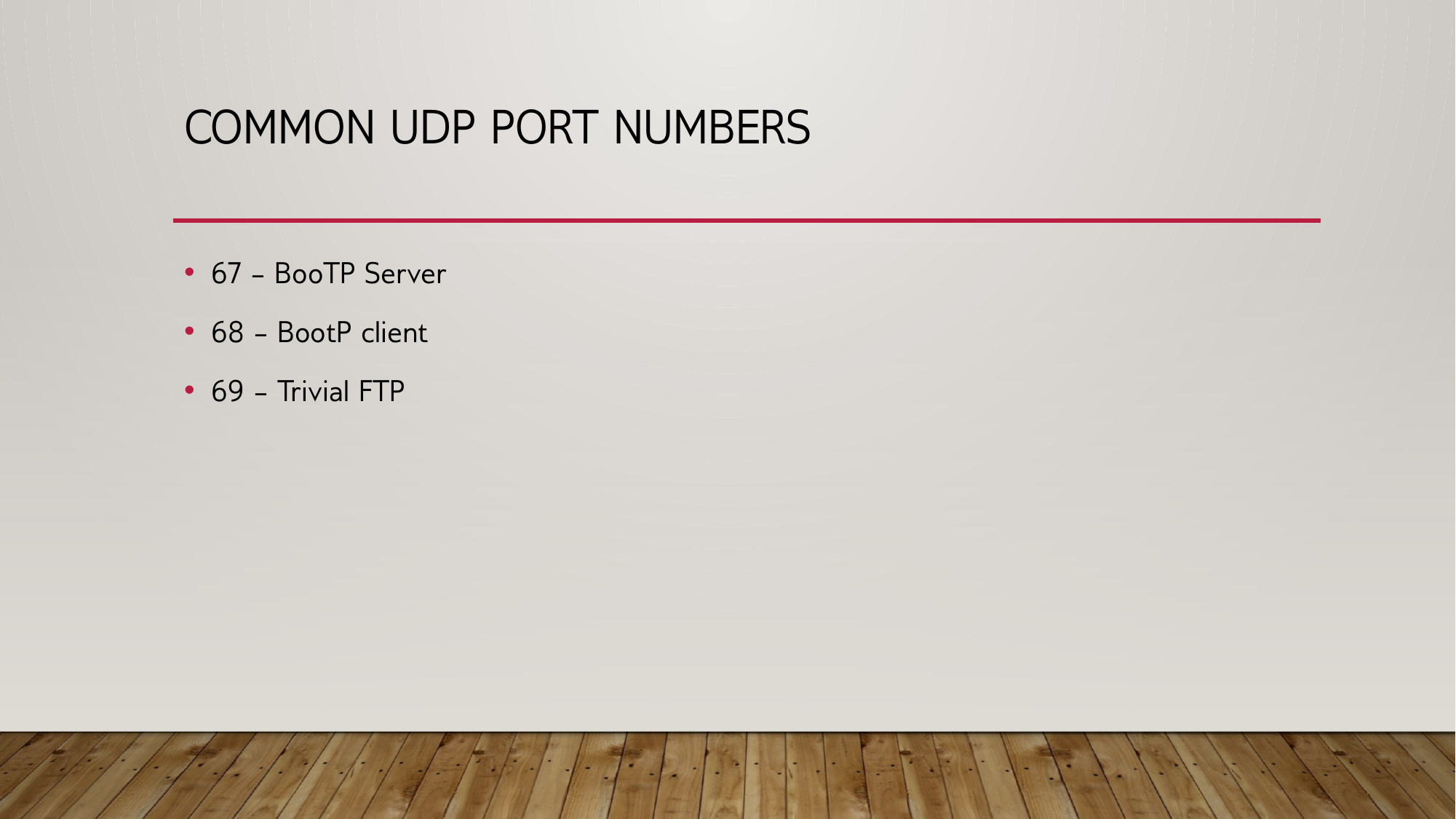

# Common UDP port numbers
67 – BooTP Server
68 – BootP client
69 – Trivial FTP